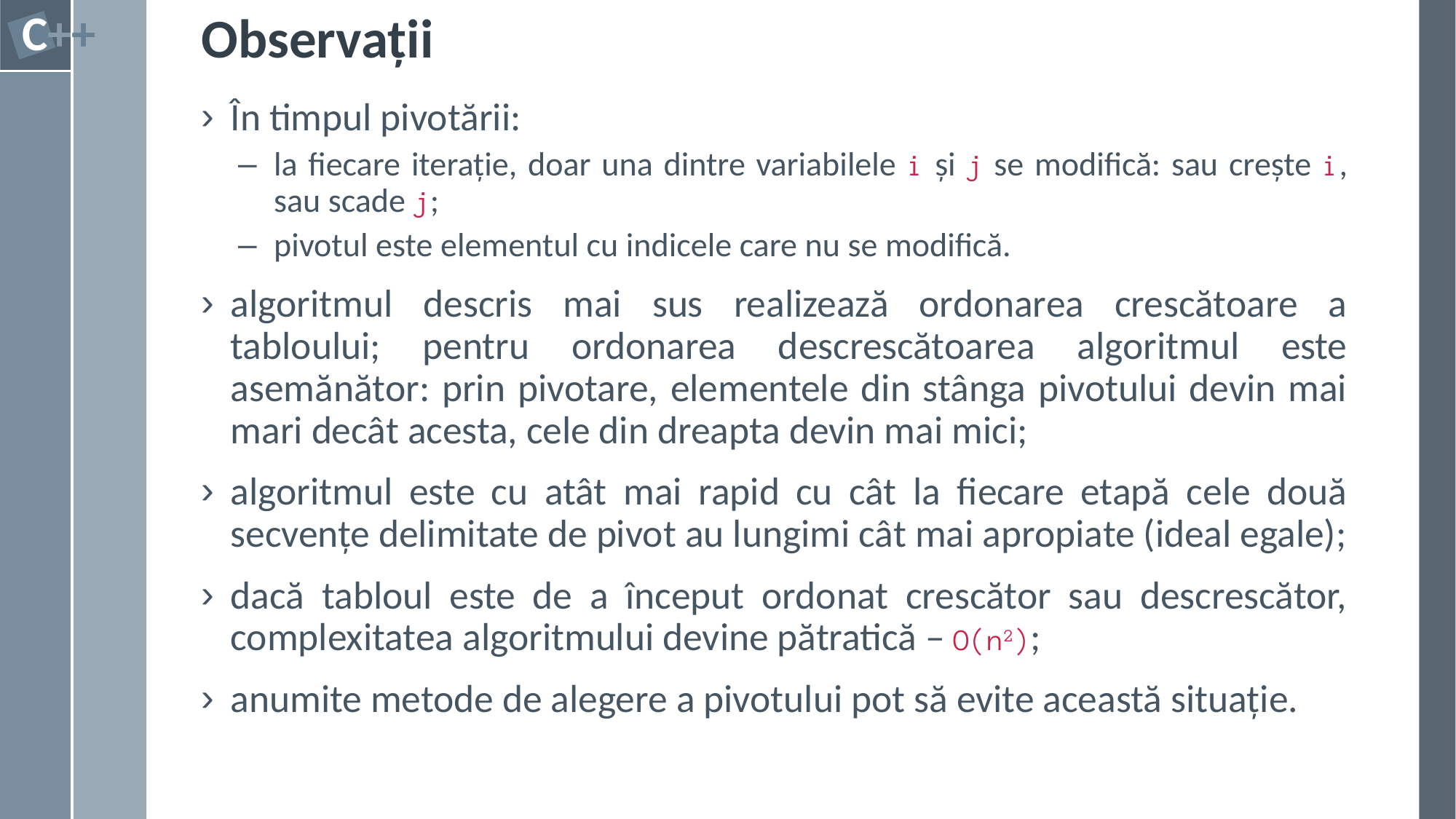

# Observații
În timpul pivotării:
la fiecare iterație, doar una dintre variabilele i și j se modifică: sau crește i, sau scade j;
pivotul este elementul cu indicele care nu se modifică.
algoritmul descris mai sus realizează ordonarea crescătoare a tabloului; pentru ordonarea descrescătoarea algoritmul este asemănător: prin pivotare, elementele din stânga pivotului devin mai mari decât acesta, cele din dreapta devin mai mici;
algoritmul este cu atât mai rapid cu cât la fiecare etapă cele două secvențe delimitate de pivot au lungimi cât mai apropiate (ideal egale);
dacă tabloul este de a început ordonat crescător sau descrescător, complexitatea algoritmului devine pătratică – O(n2);
anumite metode de alegere a pivotului pot să evite această situație.